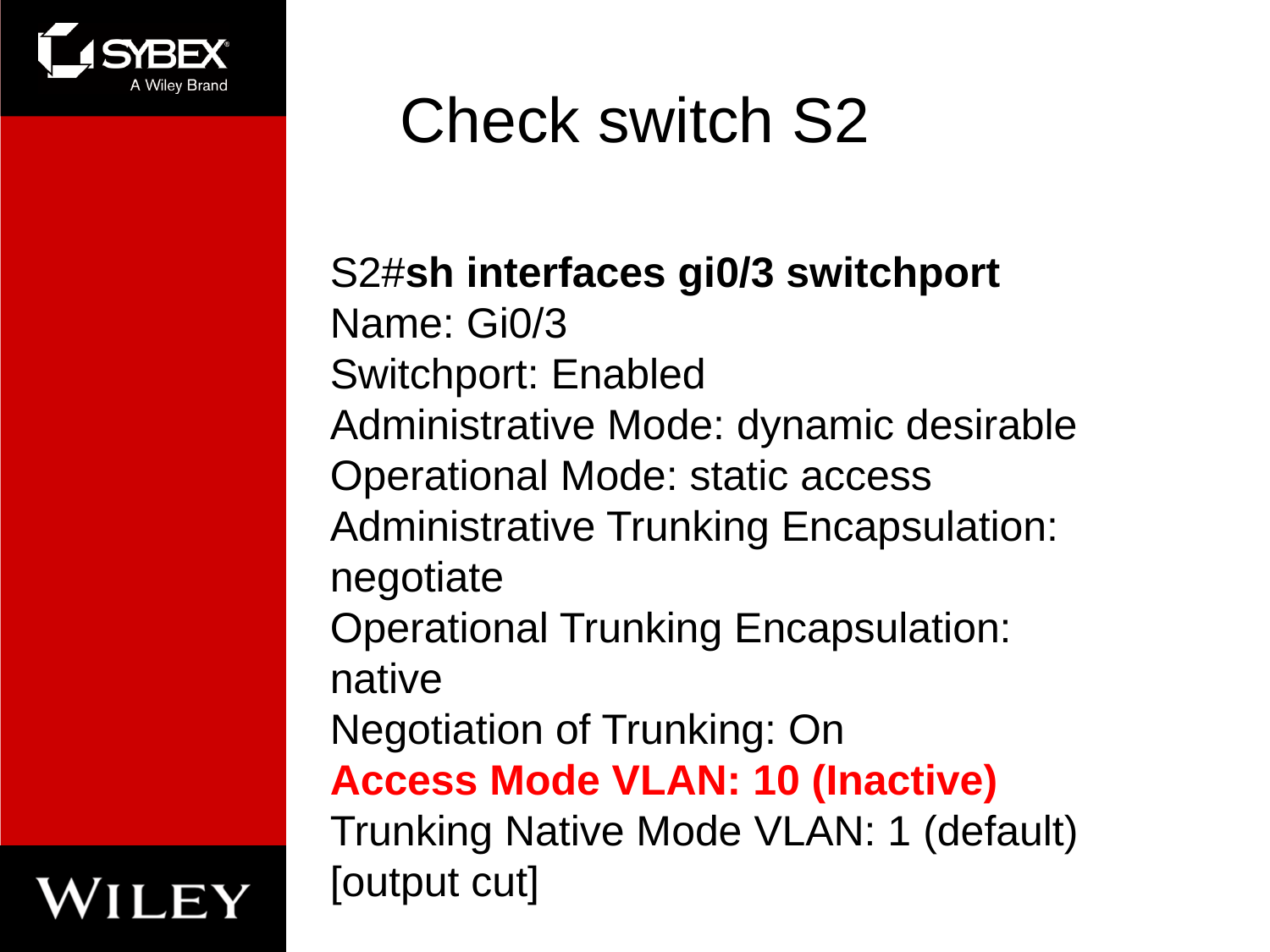

# Check switch S2
S2#sh interfaces gi0/3 switchport
Name: Gi0/3
Switchport: Enabled
Administrative Mode: dynamic desirable
Operational Mode: static access
Administrative Trunking Encapsulation: negotiate
Operational Trunking Encapsulation: native
Negotiation of Trunking: On
Access Mode VLAN: 10 (Inactive)
Trunking Native Mode VLAN: 1 (default)
[output cut]